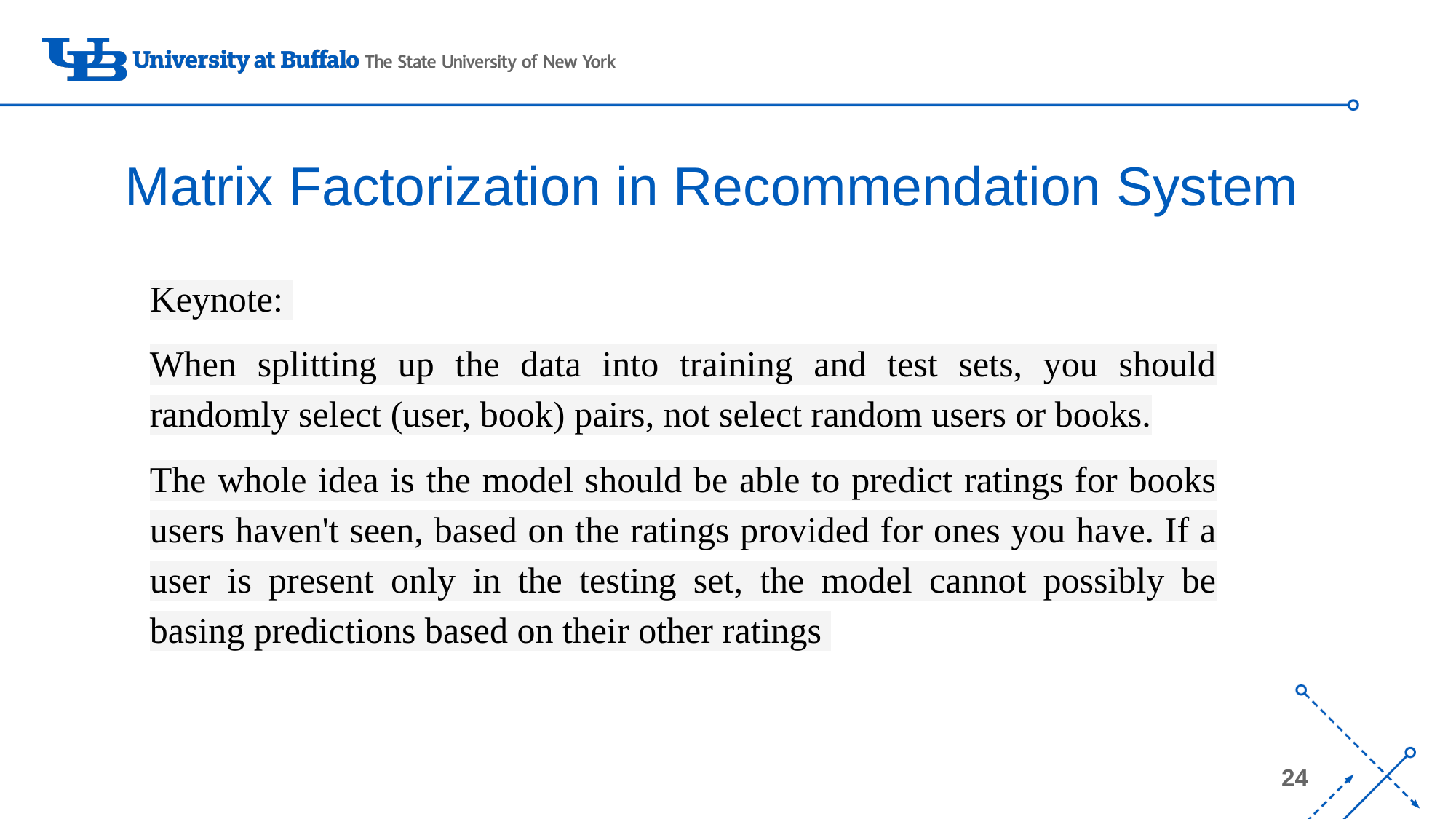

# Matrix Factorization in Recommendation System
Keynote:
When splitting up the data into training and test sets, you should randomly select (user, book) pairs, not select random users or books.
The whole idea is the model should be able to predict ratings for books users haven't seen, based on the ratings provided for ones you have. If a user is present only in the testing set, the model cannot possibly be basing predictions based on their other ratings